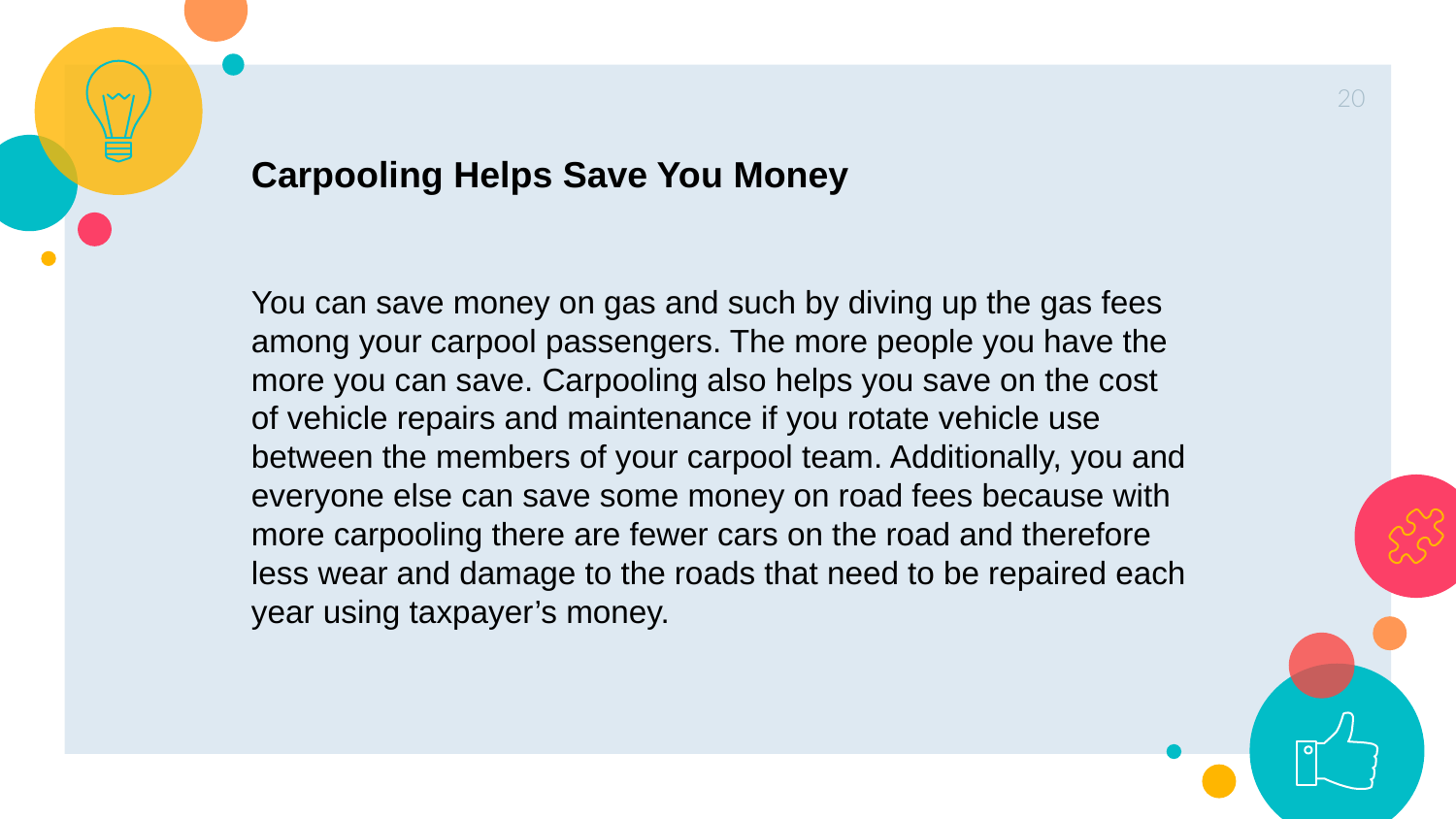

20
Carpooling Helps Save You Money
You can save money on gas and such by diving up the gas fees among your carpool passengers. The more people you have the more you can save. Carpooling also helps you save on the cost of vehicle repairs and maintenance if you rotate vehicle use between the members of your carpool team. Additionally, you and everyone else can save some money on road fees because with more carpooling there are fewer cars on the road and therefore less wear and damage to the roads that need to be repaired each year using taxpayer’s money.